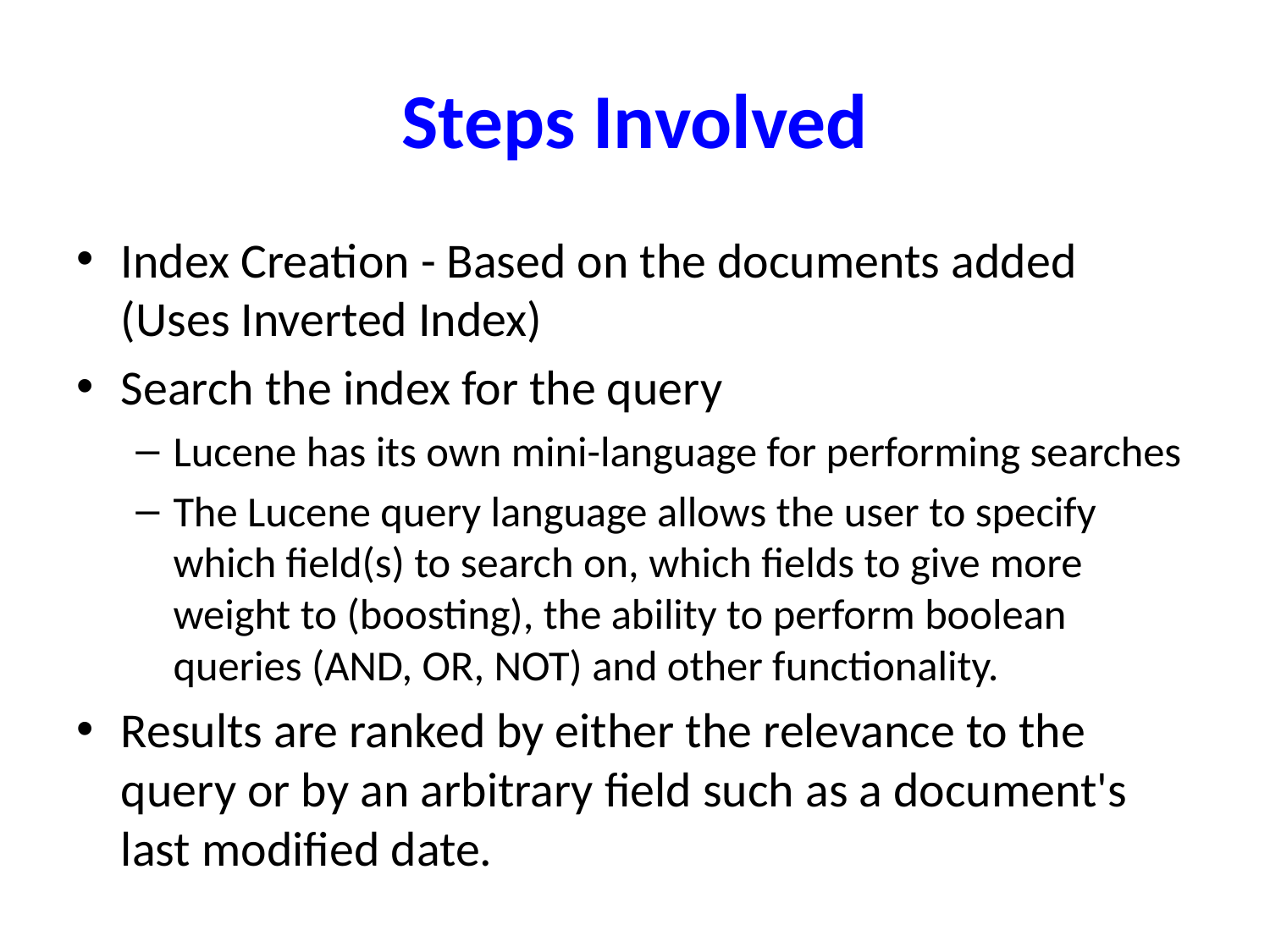

# Steps Involved
Index Creation - Based on the documents added (Uses Inverted Index)
Search the index for the query
Lucene has its own mini-language for performing searches
The Lucene query language allows the user to specify which field(s) to search on, which fields to give more weight to (boosting), the ability to perform boolean queries (AND, OR, NOT) and other functionality.
Results are ranked by either the relevance to the query or by an arbitrary field such as a document's last modified date.